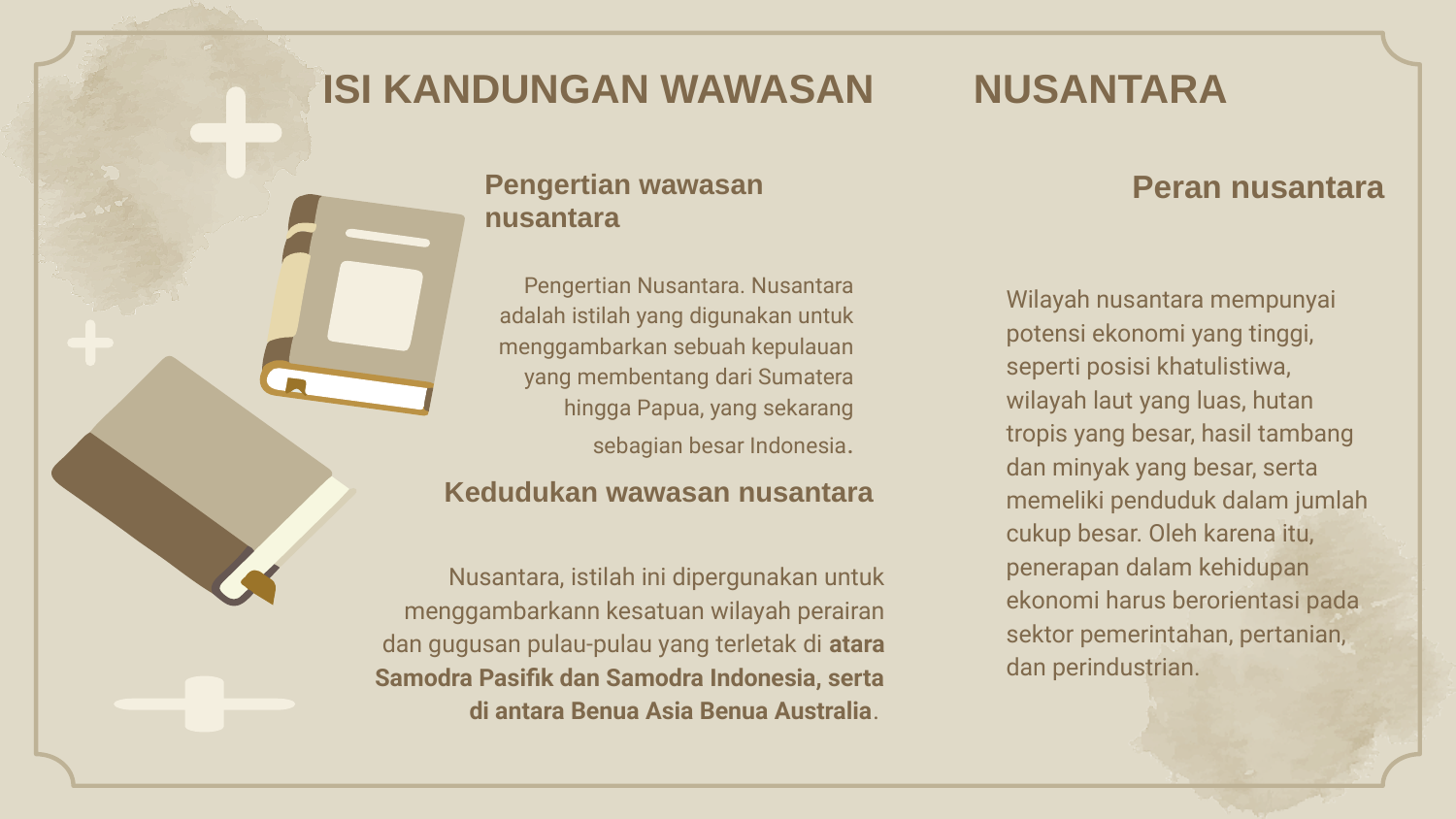

NUSANTARA
# ISI KANDUNGAN WAWASAN

Pengertian wawasan nusantara
Peran nusantara

Wilayah nusantara mempunyai potensi ekonomi yang tinggi, seperti posisi khatulistiwa, wilayah laut yang luas, hutan tropis yang besar, hasil tambang dan minyak yang besar, serta memeliki penduduk dalam jumlah cukup besar. Oleh karena itu, penerapan dalam kehidupan ekonomi harus berorientasi pada sektor pemerintahan, pertanian, dan perindustrian.

Pengertian Nusantara. Nusantara adalah istilah yang digunakan untuk menggambarkan sebuah kepulauan yang membentang dari Sumatera hingga Papua, yang sekarang sebagian besar Indonesia.

Kedudukan wawasan nusantara
Nusantara, istilah ini dipergunakan untuk menggambarkann kesatuan wilayah perairan dan gugusan pulau-pulau yang terletak di atara Samodra Pasifik dan Samodra Indonesia, serta di antara Benua Asia Benua Australia.